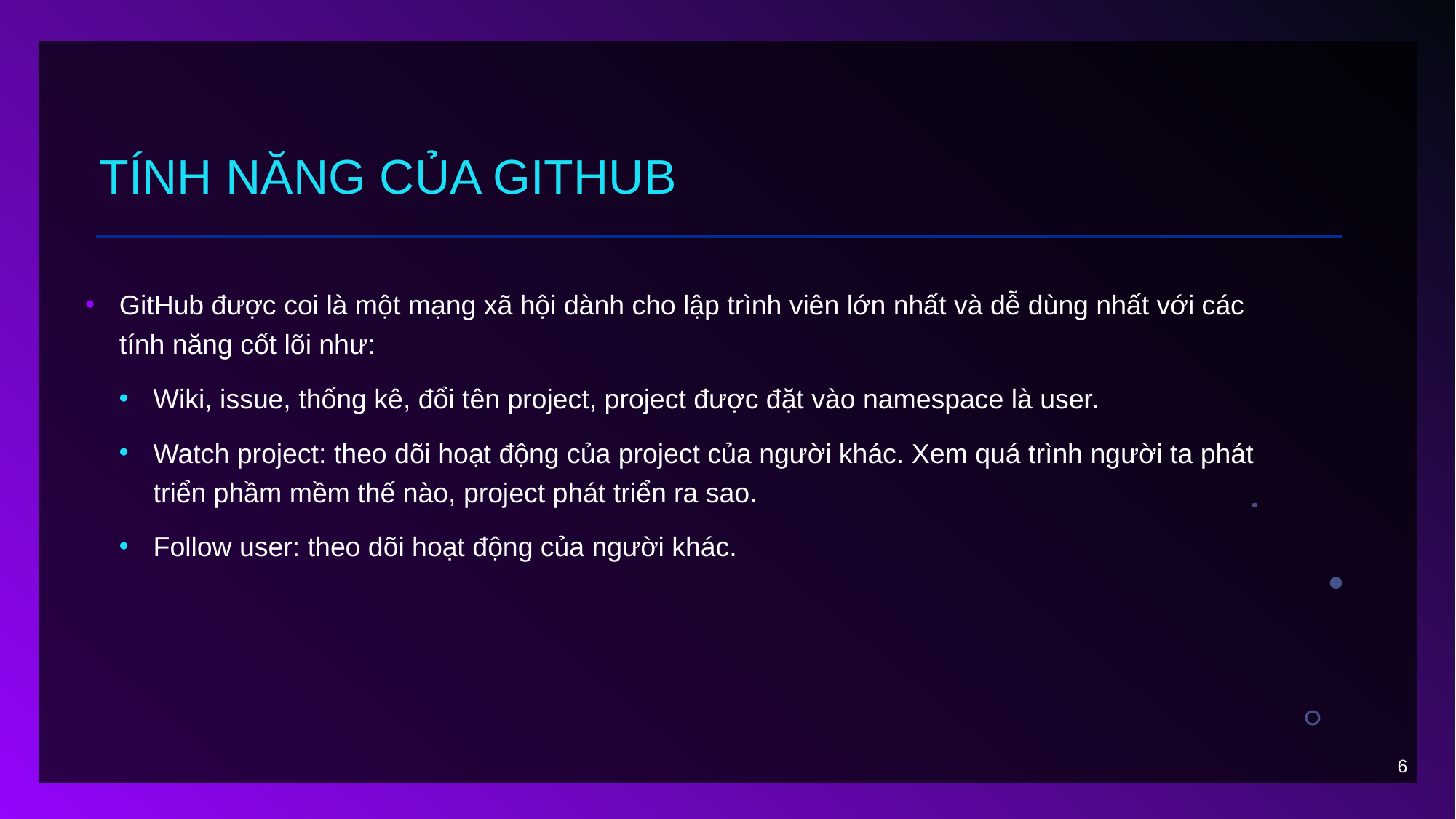

# Tính năng của Github
GitHub được coi là một mạng xã hội dành cho lập trình viên lớn nhất và dễ dùng nhất với các tính năng cốt lõi như:
Wiki, issue, thống kê, đổi tên project, project được đặt vào namespace là user.
Watch project: theo dõi hoạt động của project của người khác. Xem quá trình người ta phát triển phầm mềm thế nào, project phát triển ra sao.
Follow user: theo dõi hoạt động của người khác.
6